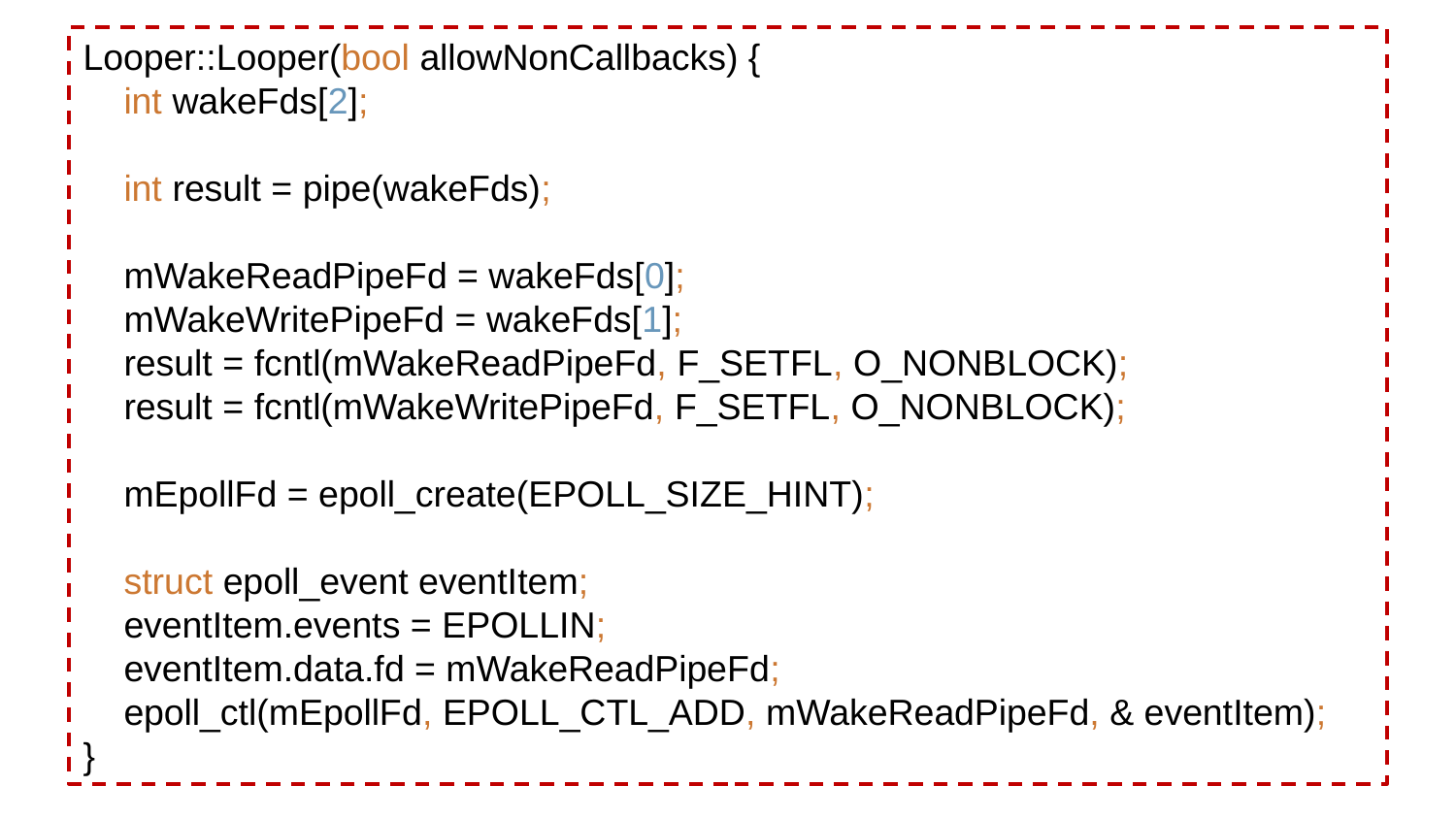

Looper::Looper(bool allowNonCallbacks) {
    int wakeFds[2];
    int result = pipe(wakeFds);
    mWakeReadPipeFd = wakeFds[0];
    mWakeWritePipeFd = wakeFds[1];
    result = fcntl(mWakeReadPipeFd, F_SETFL, O_NONBLOCK);
    result = fcntl(mWakeWritePipeFd, F_SETFL, O_NONBLOCK);
    mEpollFd = epoll_create(EPOLL_SIZE_HINT);
    struct epoll_event eventItem;
    eventItem.events = EPOLLIN;
    eventItem.data.fd = mWakeReadPipeFd;
    epoll_ctl(mEpollFd, EPOLL_CTL_ADD, mWakeReadPipeFd, & eventItem);
}